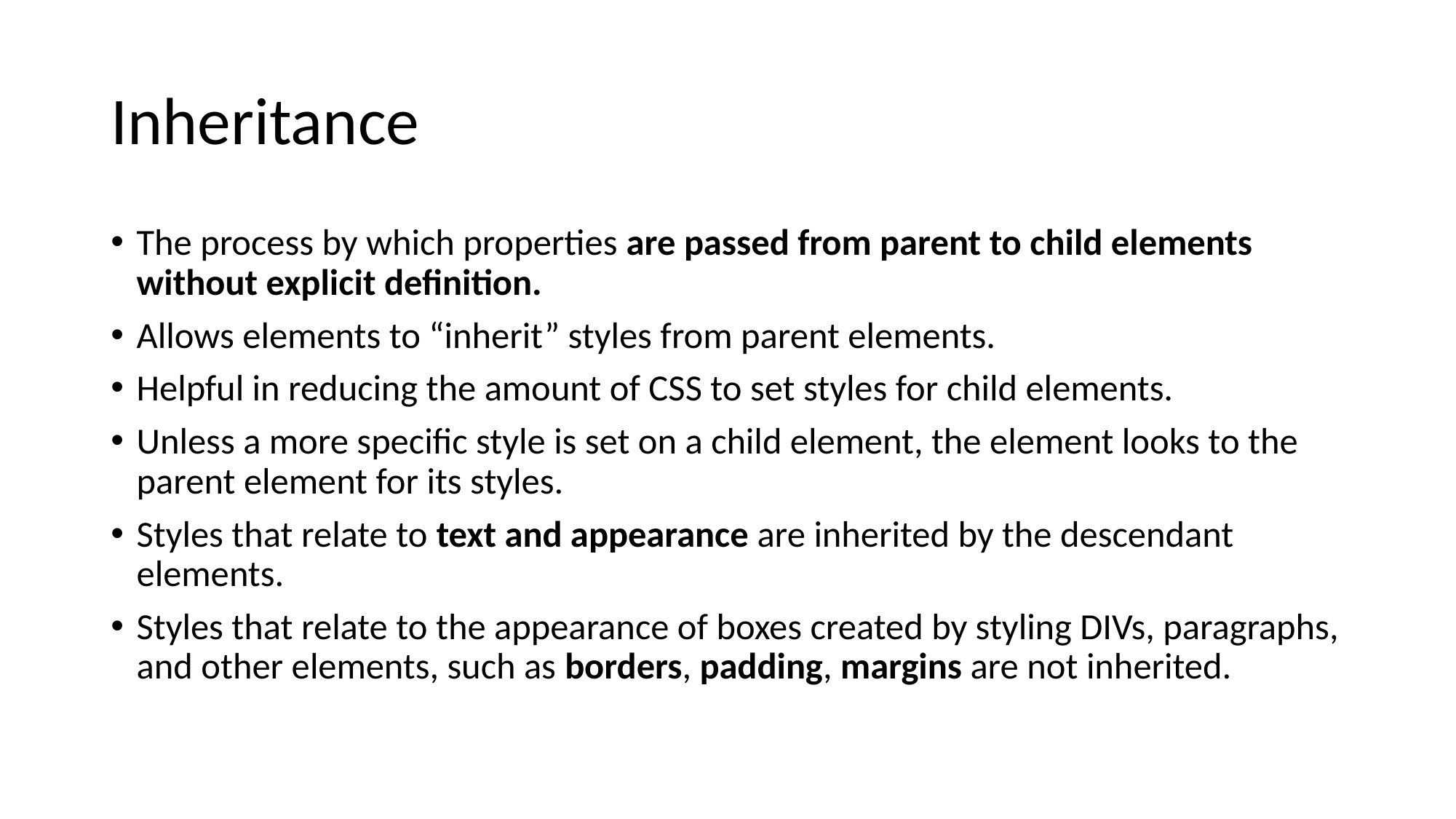

# Inheritance
The process by which properties are passed from parent to child elements without explicit definition.
Allows elements to “inherit” styles from parent elements.
Helpful in reducing the amount of CSS to set styles for child elements.
Unless a more specific style is set on a child element, the element looks to the parent element for its styles.
Styles that relate to text and appearance are inherited by the descendant elements.
Styles that relate to the appearance of boxes created by styling DIVs, paragraphs, and other elements, such as borders, padding, margins are not inherited.